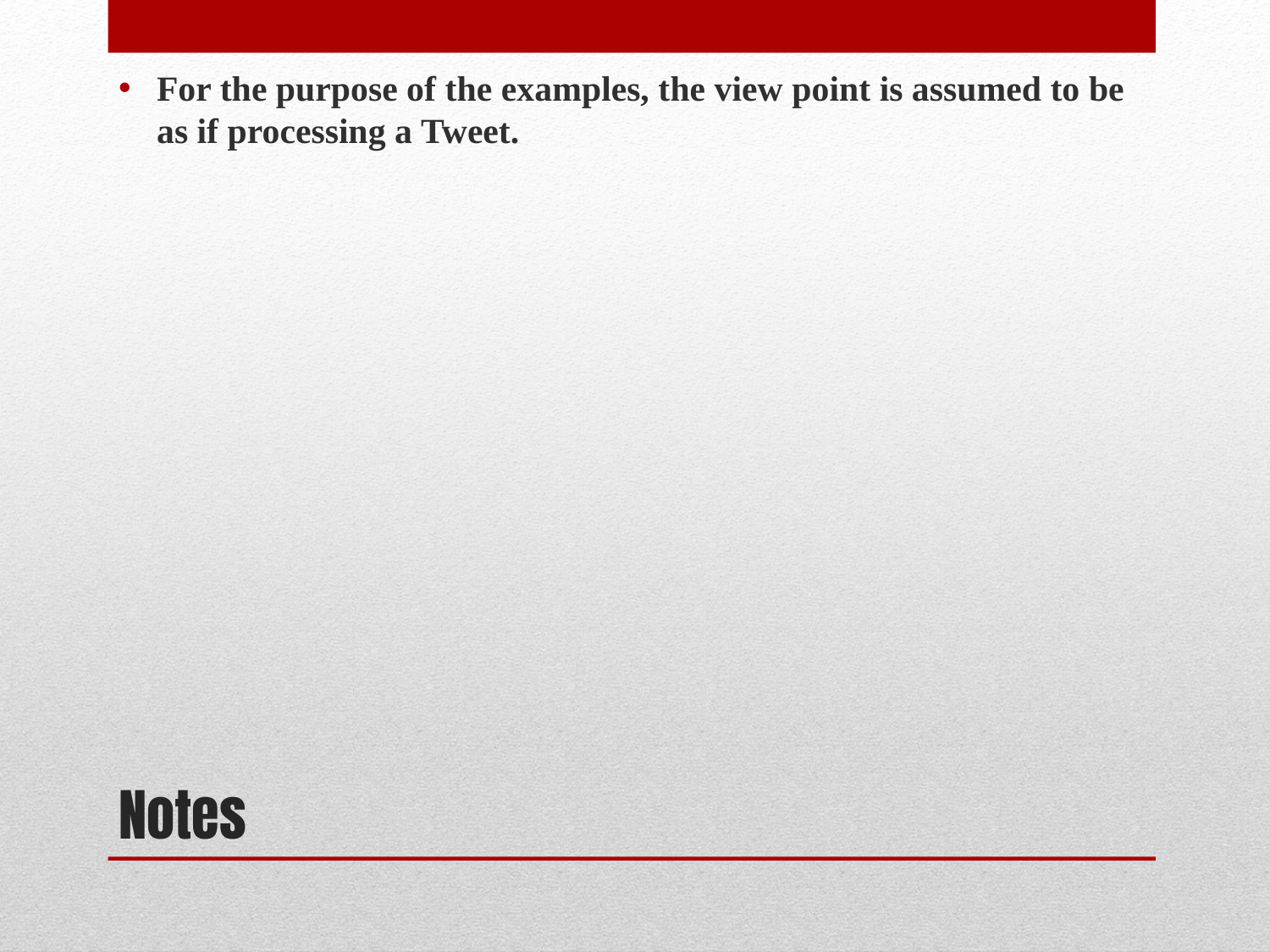

For the purpose of the examples, the view point is assumed to be as if processing a Tweet.
# Notes